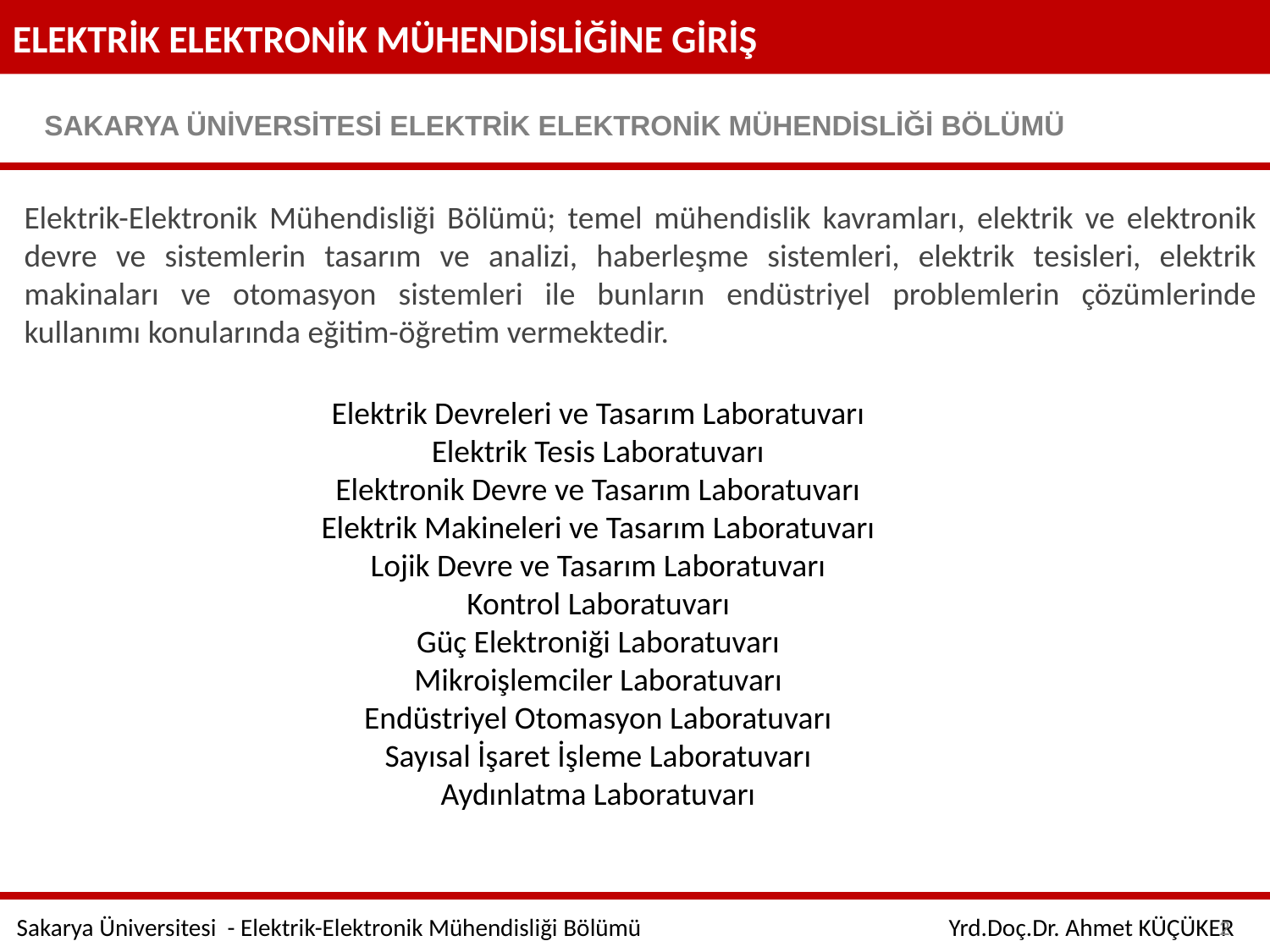

ELEKTRİK ELEKTRONİK MÜHENDİSLİĞİNE GİRİŞ

SAKARYA ÜNİVERSİTESİ ELEKTRİK ELEKTRONİK MÜHENDİSLİĞİ BÖLÜMÜ

Elektrik-Elektronik Mühendisliği Bölümü; temel mühendislik kavramları, elektrik ve elektronik devre ve sistemlerin tasarım ve analizi, haberleşme sistemleri, elektrik tesisleri, elektrik makinaları ve otomasyon sistemleri ile bunların endüstriyel problemlerin çözümlerinde kullanımı konularında eğitim-öğretim vermektedir.

Elektrik Devreleri ve Tasarım Laboratuvarı
Elektrik Tesis Laboratuvarı
Elektronik Devre ve Tasarım Laboratuvarı
Elektrik Makineleri ve Tasarım Laboratuvarı
Lojik Devre ve Tasarım Laboratuvarı
Kontrol Laboratuvarı
Güç Elektroniği Laboratuvarı
Mikroişlemciler Laboratuvarı
Endüstriyel Otomasyon Laboratuvarı
Sayısal İşaret İşleme Laboratuvarı
Aydınlatma Laboratuvarı
2
Sakarya Üniversitesi  - Elektrik-Elektronik Mühendisliği Bölümü
Yrd.Doç.Dr. Ahmet KÜÇÜKER